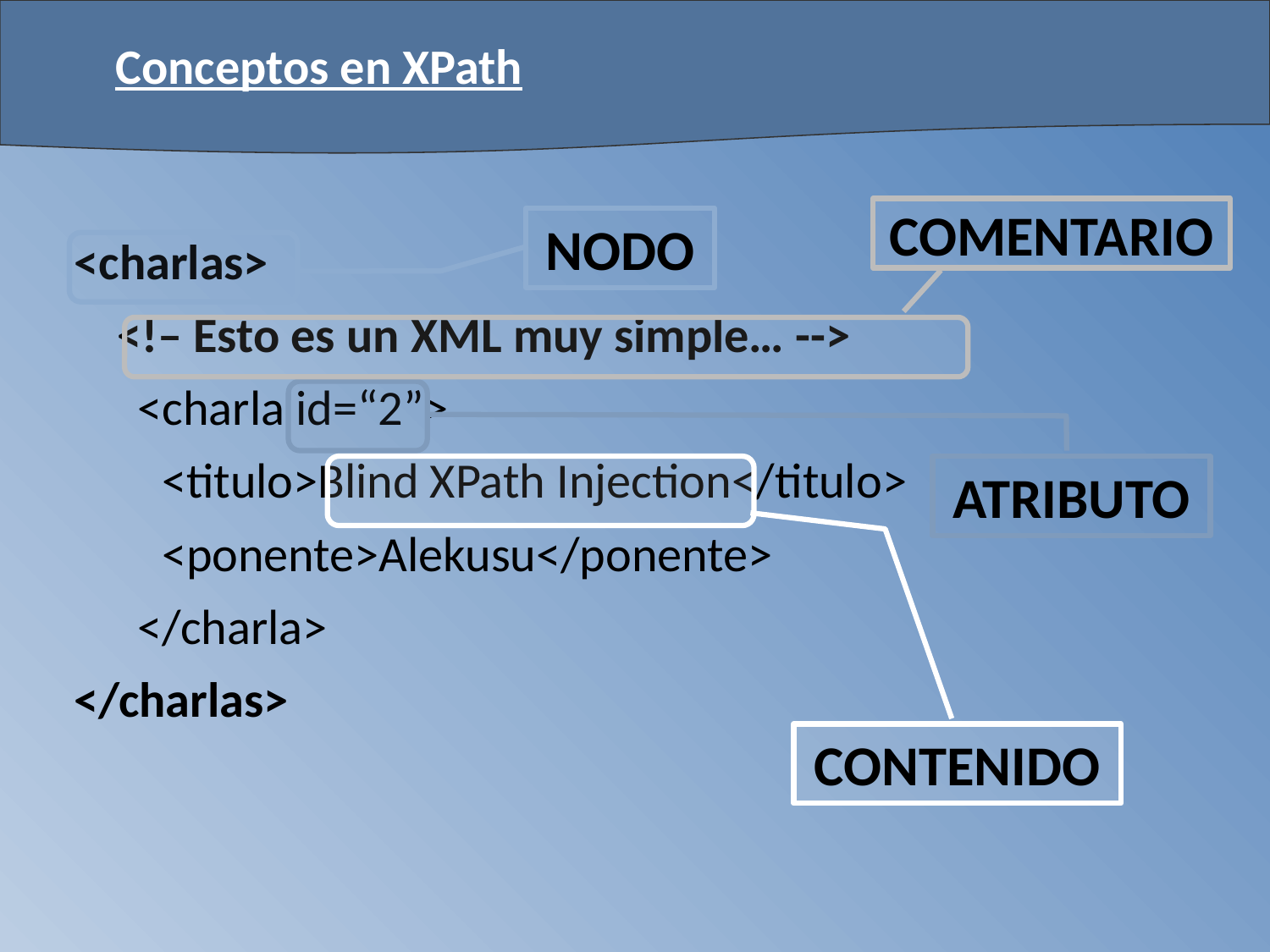

# Conceptos en XPath
COMENTARIO
NODO

<charlas>
	 <!– Esto es un XML muy simple… -->
<charla id=“2”>
	<titulo>Blind XPath Injection</titulo>
	<ponente>Alekusu</ponente>
</charla>
</charlas>

ATRIBUTO
CONTENIDO